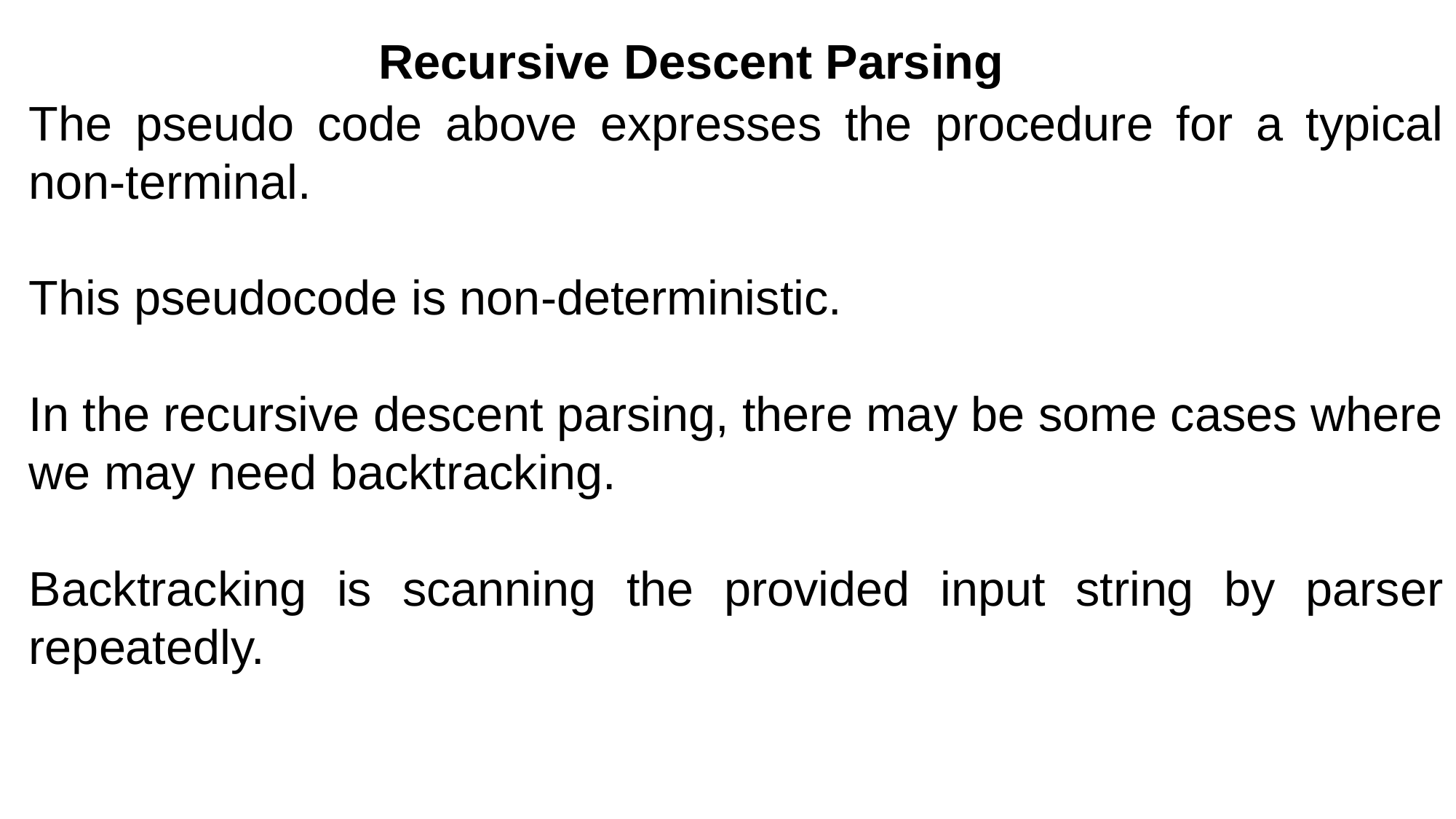

Recursive Descent Parsing
The pseudo code above expresses the procedure for a typical non-terminal.

This pseudocode is non-deterministic.
In the recursive descent parsing, there may be some cases where we may need backtracking.

Backtracking is scanning the provided input string by parser repeatedly.